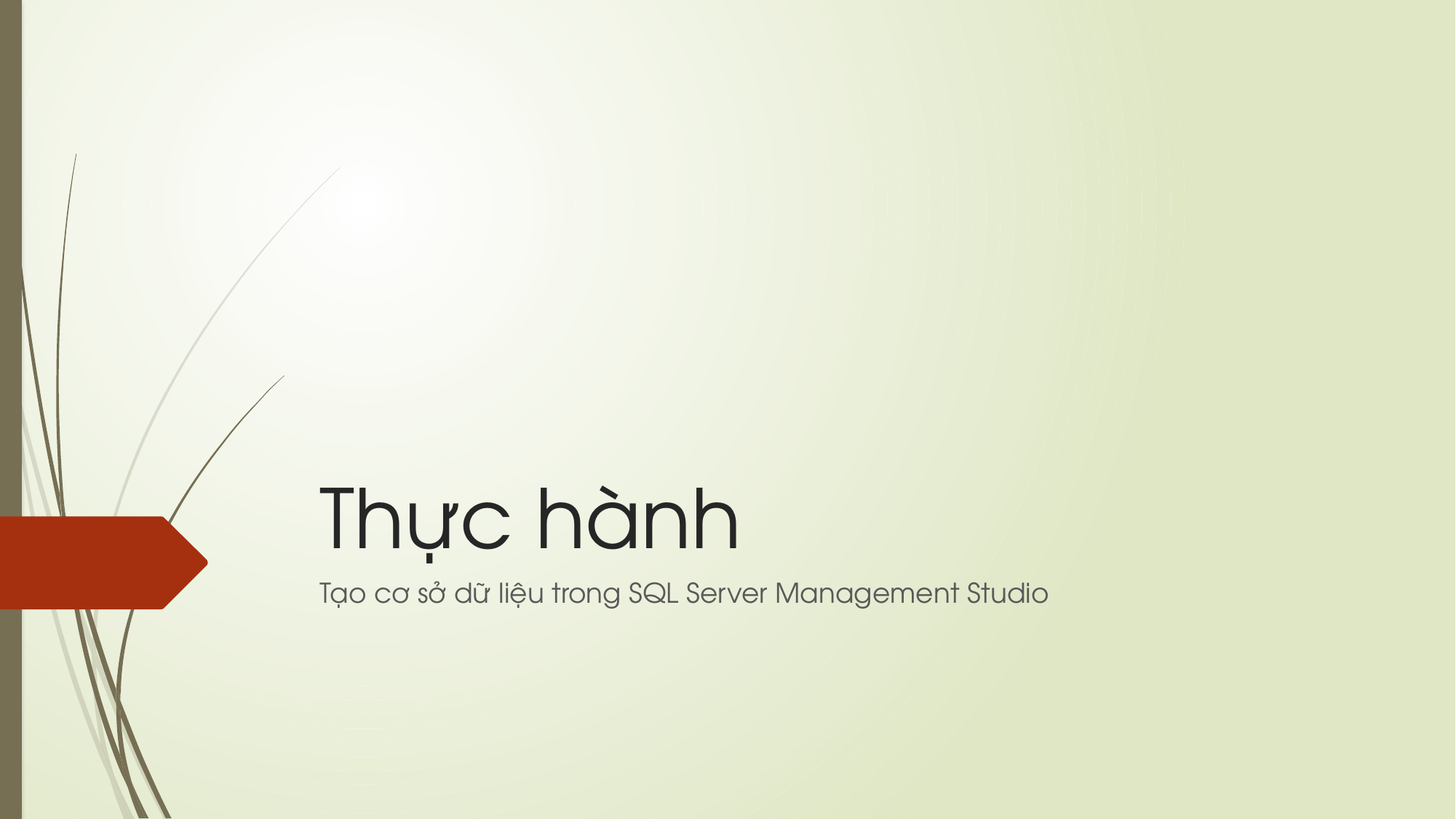

# Thực hành
Tạo cơ sở dữ liệu trong SQL Server Management Studio